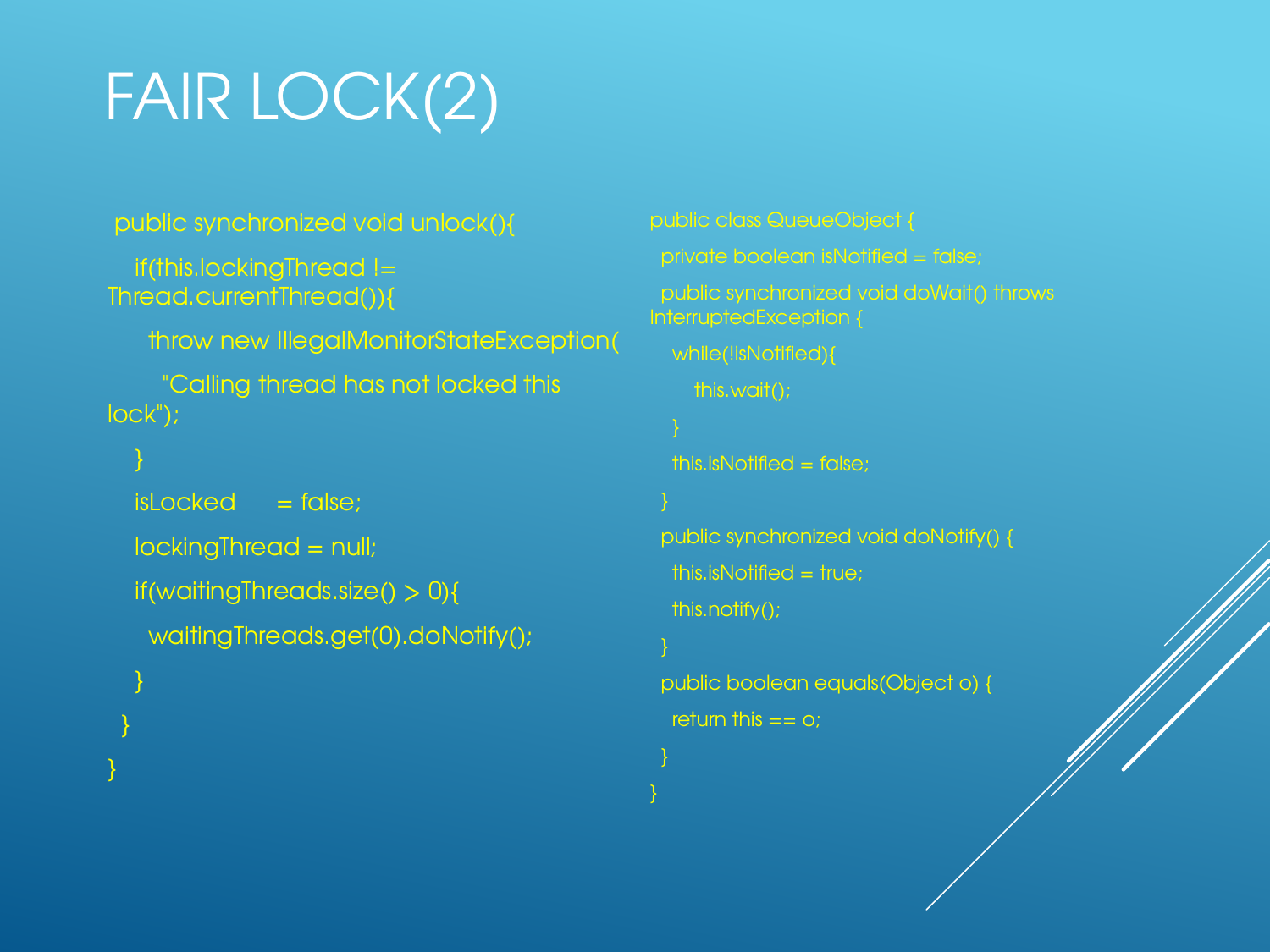

# Fair Lock(2)
 public synchronized void unlock(){
    if(this.lockingThread != Thread.currentThread()){
      throw new IllegalMonitorStateException(
        "Calling thread has not locked this lock");
    }
    isLocked      = false;
    lockingThread = null;
    if(waitingThreads.size() > 0){
      waitingThreads.get(0).doNotify();
    }
  }
}
public class QueueObject {
  private boolean isNotified = false;
  public synchronized void doWait() throws InterruptedException {
    while(!isNotified){
        this.wait();
    }
    this.isNotified = false;
  }
  public synchronized void doNotify() {
    this.isNotified = true;
    this.notify();
  }
  public boolean equals(Object o) {
    return this == o;
  }
}